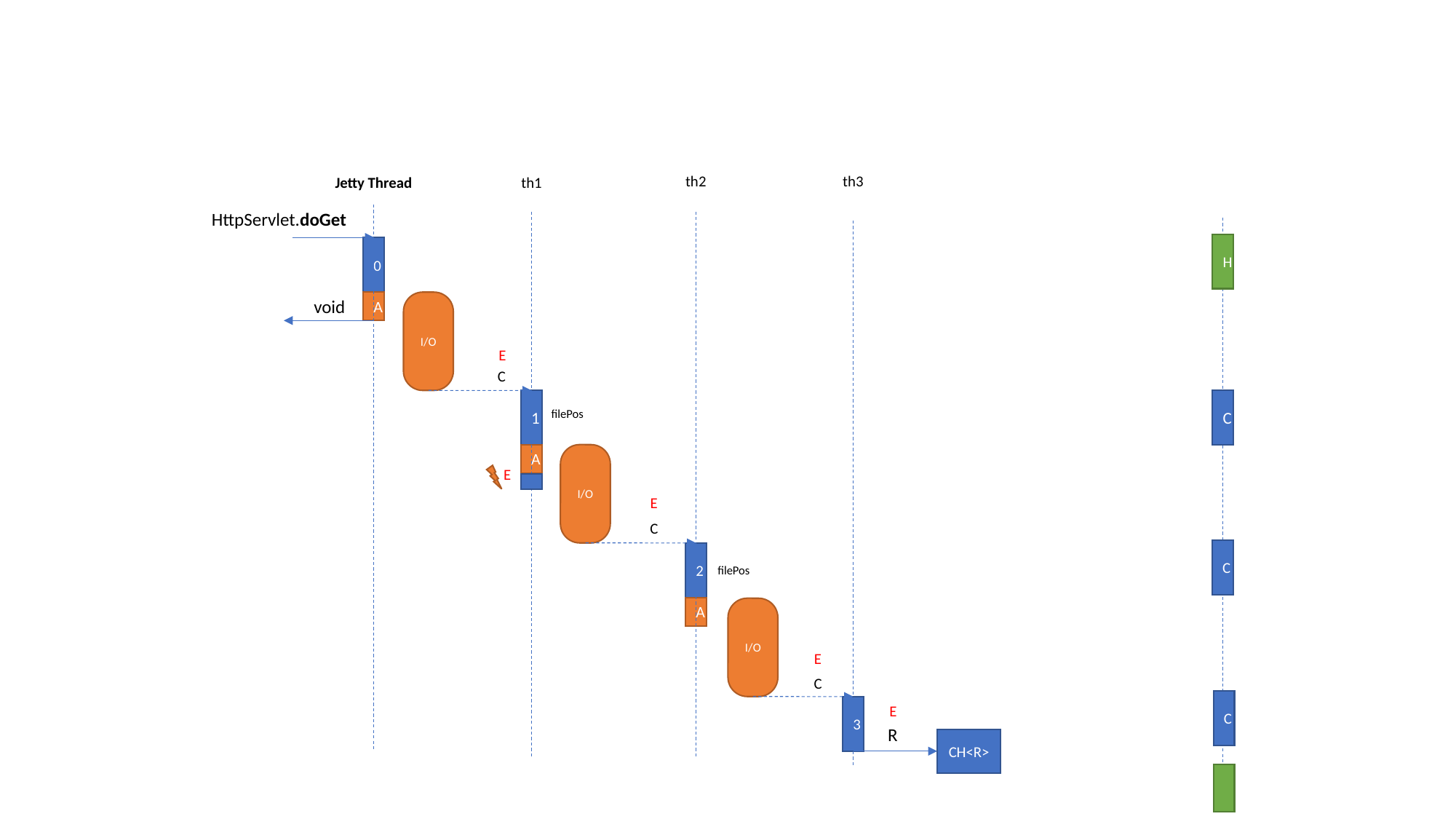

th3
th2
Jetty Thread
th1
HttpServlet.doGet
H
0
void
A
I/O
E
C
1
C
filePos
A
I/O
E

E
C
C
2
filePos
A
I/O
E
C
C
E
3
R
CH<R>